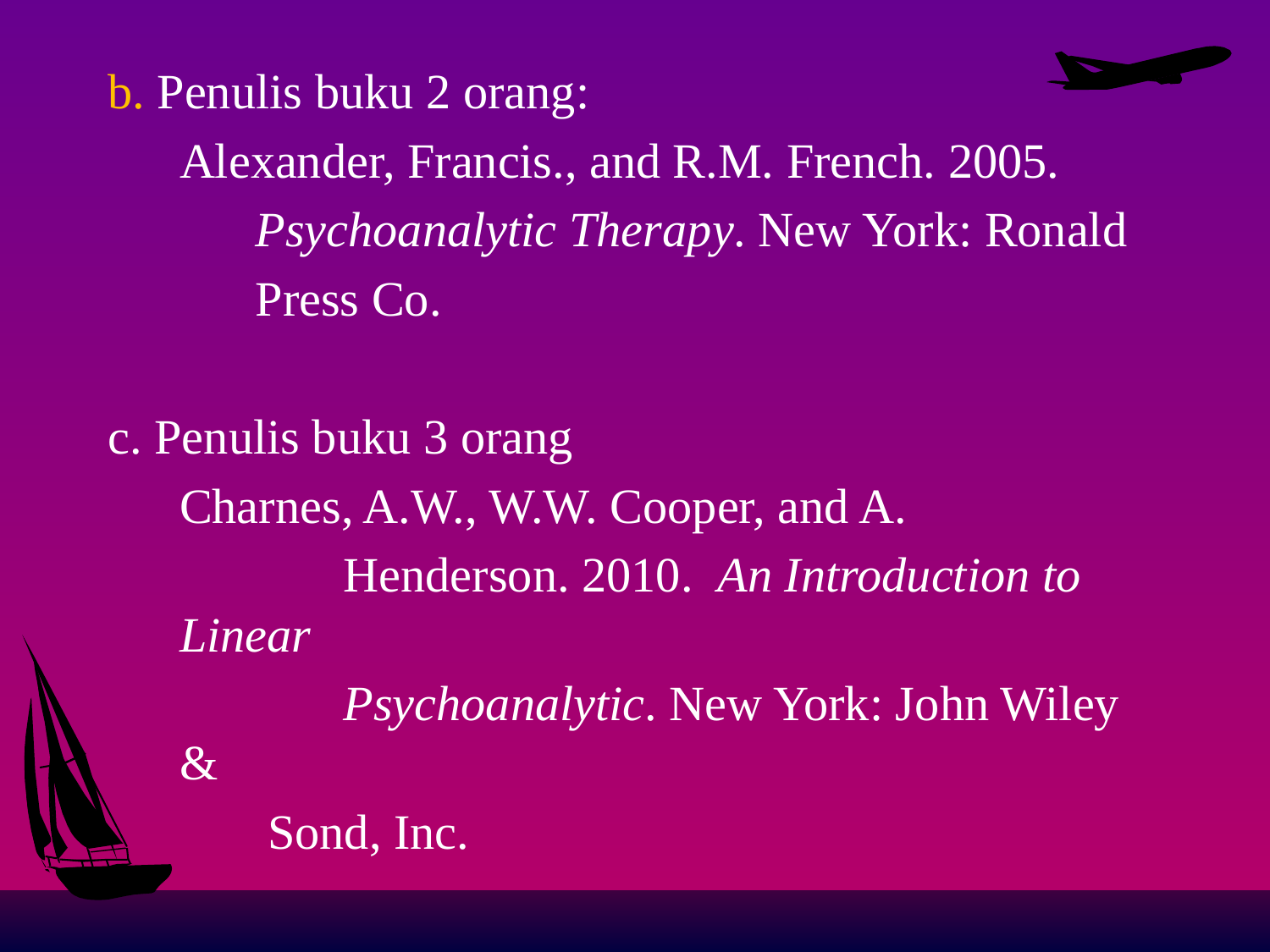

b. Penulis buku 2 orang:
	Alexander, Francis., and R.M. French. 2005.
            Psychoanalytic Therapy. New York: Ronald
            Press Co.

c. Penulis buku 3 orang
	Charnes, A.W., W.W. Cooper, and A.
		   Henderson. 2010.  An Introduction to Linear
		   Psychoanalytic. New York: John Wiley &
             Sond, Inc.